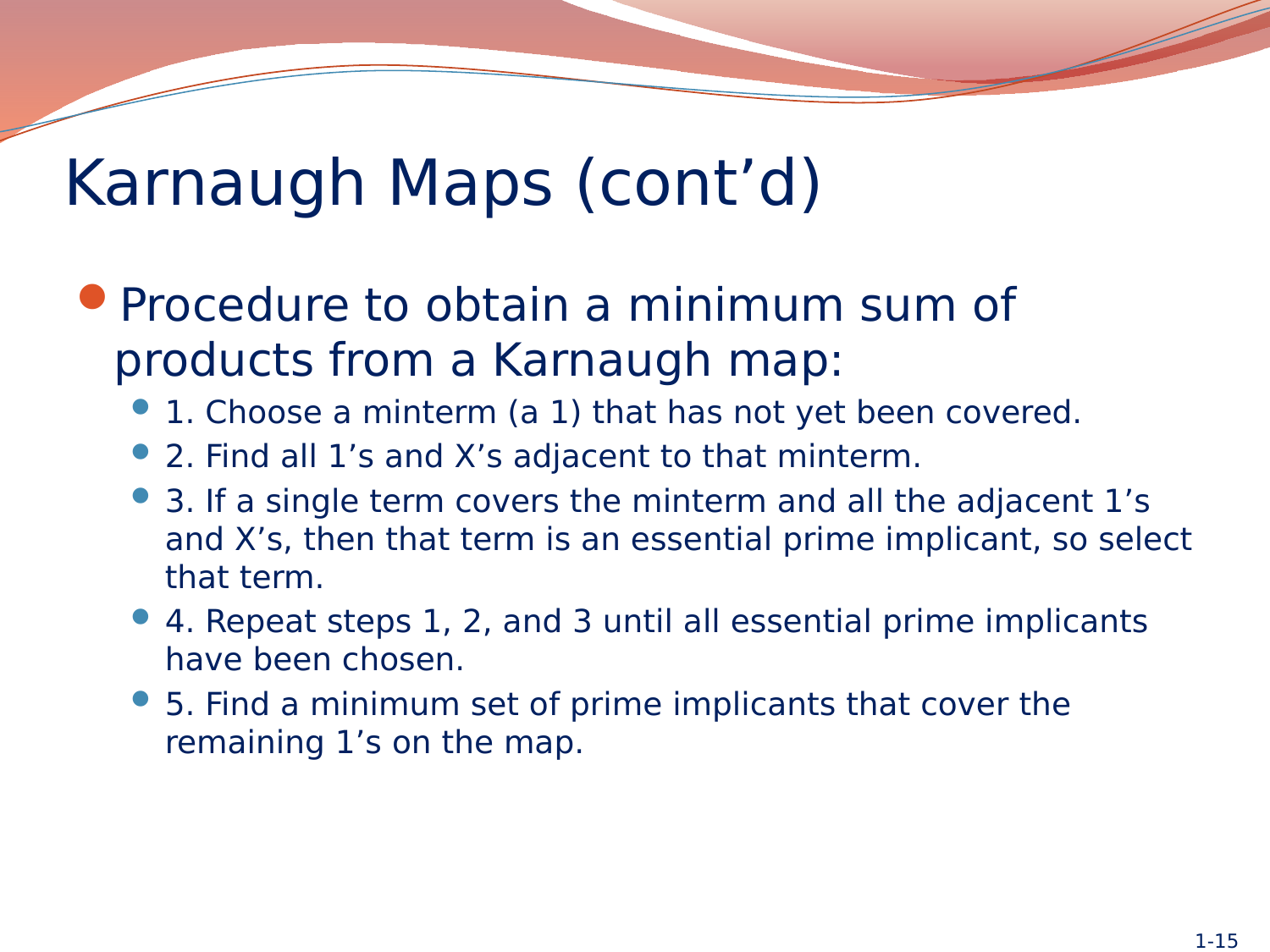

# Karnaugh Maps (cont’d)
Procedure to obtain a minimum sum of products from a Karnaugh map:
1. Choose a minterm (a 1) that has not yet been covered.
2. Find all 1’s and X’s adjacent to that minterm.
3. If a single term covers the minterm and all the adjacent 1’s and X’s, then that term is an essential prime implicant, so select that term.
4. Repeat steps 1, 2, and 3 until all essential prime implicants have been chosen.
5. Find a minimum set of prime implicants that cover the remaining 1’s on the map.
1-15